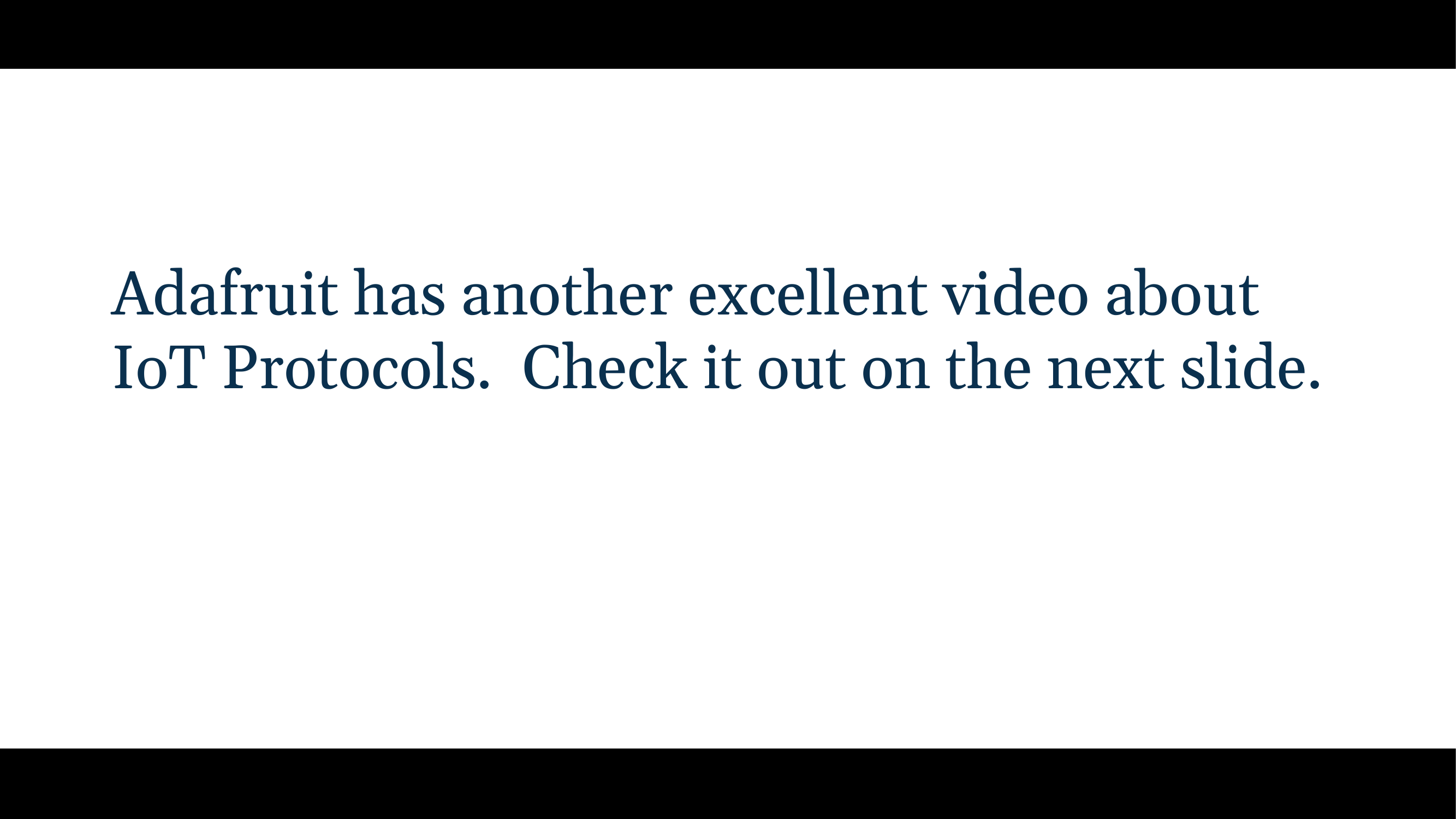

Adafruit has another excellent video about IoT Protocols.  Check it out on the next slide.